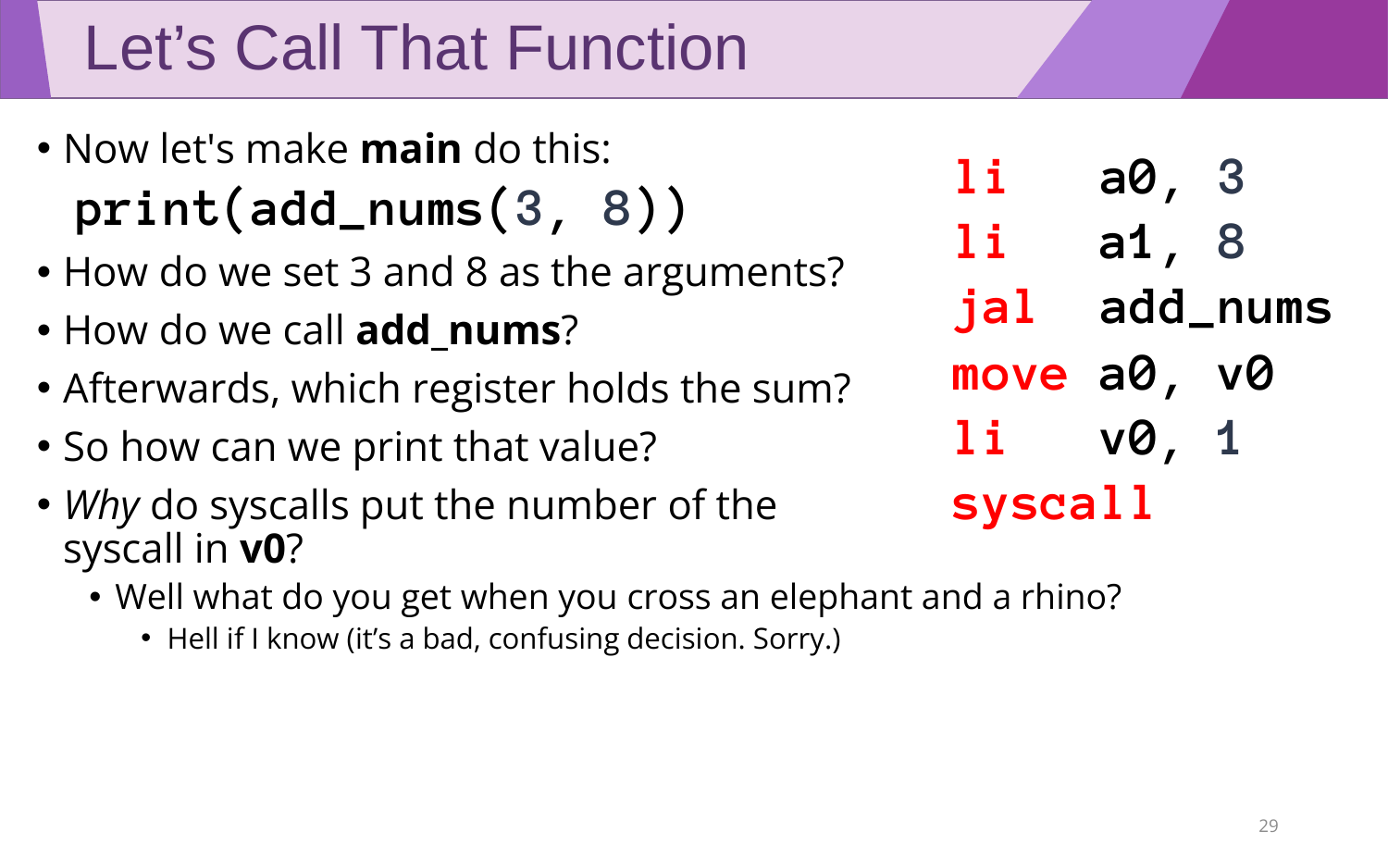

# Let’s Call That Function
Now let's make main do this:
print(add_nums(3, 8))
How do we set 3 and 8 as the arguments?
How do we call add_nums?
Afterwards, which register holds the sum?
So how can we print that value?
Why do syscalls put the number of the
syscall in v0?
Well what do you get when you cross an elephant and a rhino?
Hell if I know (it’s a bad, confusing decision. Sorry.)
li   a0, 3
li   a1, 8
jal  add_nums
move a0, v0
li   v0, 1
syscall
29